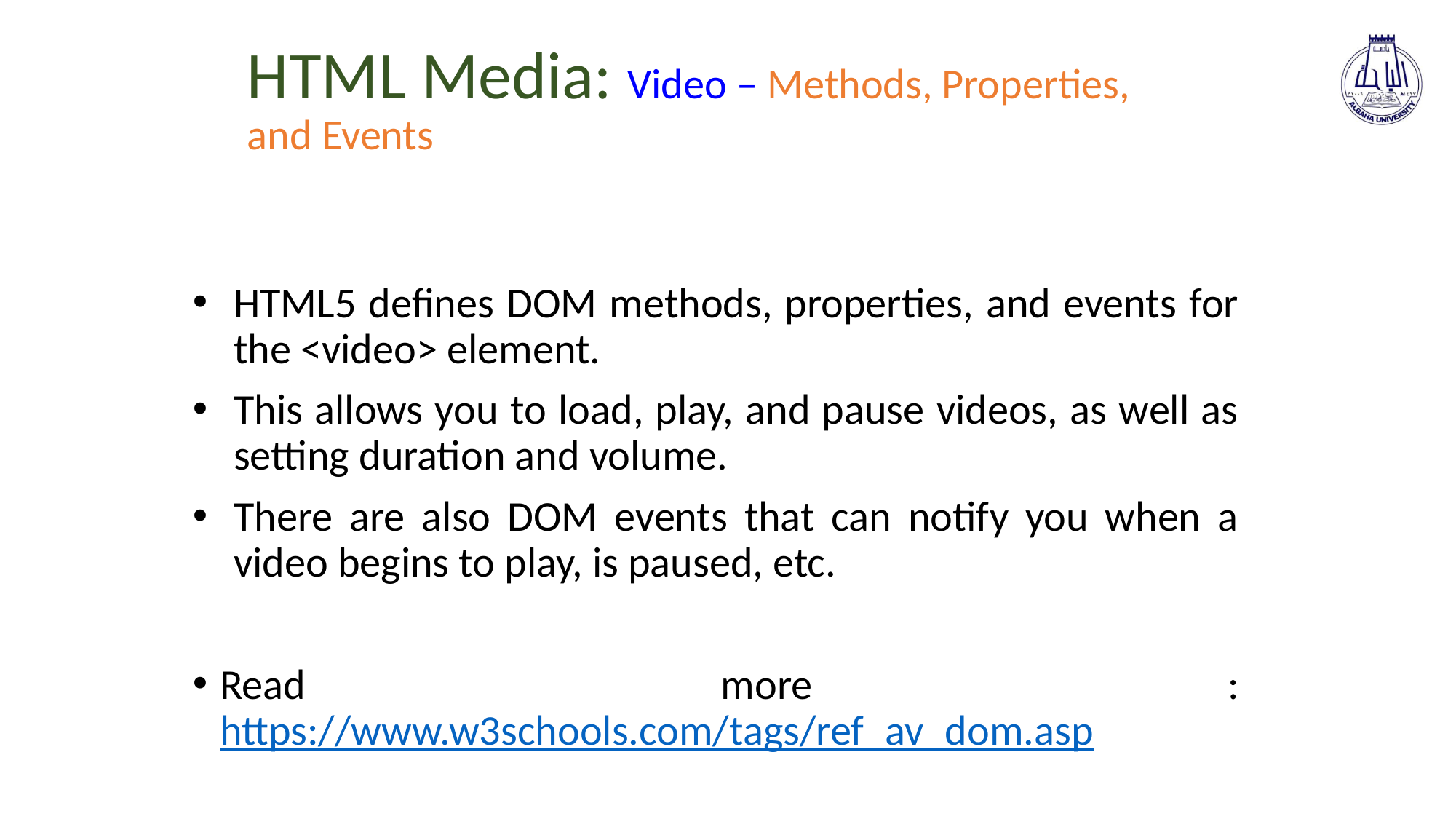

# HTML Media: Video – Methods, Properties, and Events

HTML5 defines DOM methods, properties, and events for the <video> element.
This allows you to load, play, and pause videos, as well as setting duration and volume.
There are also DOM events that can notify you when a video begins to play, is paused, etc.

Read more : https://www.w3schools.com/tags/ref_av_dom.asp